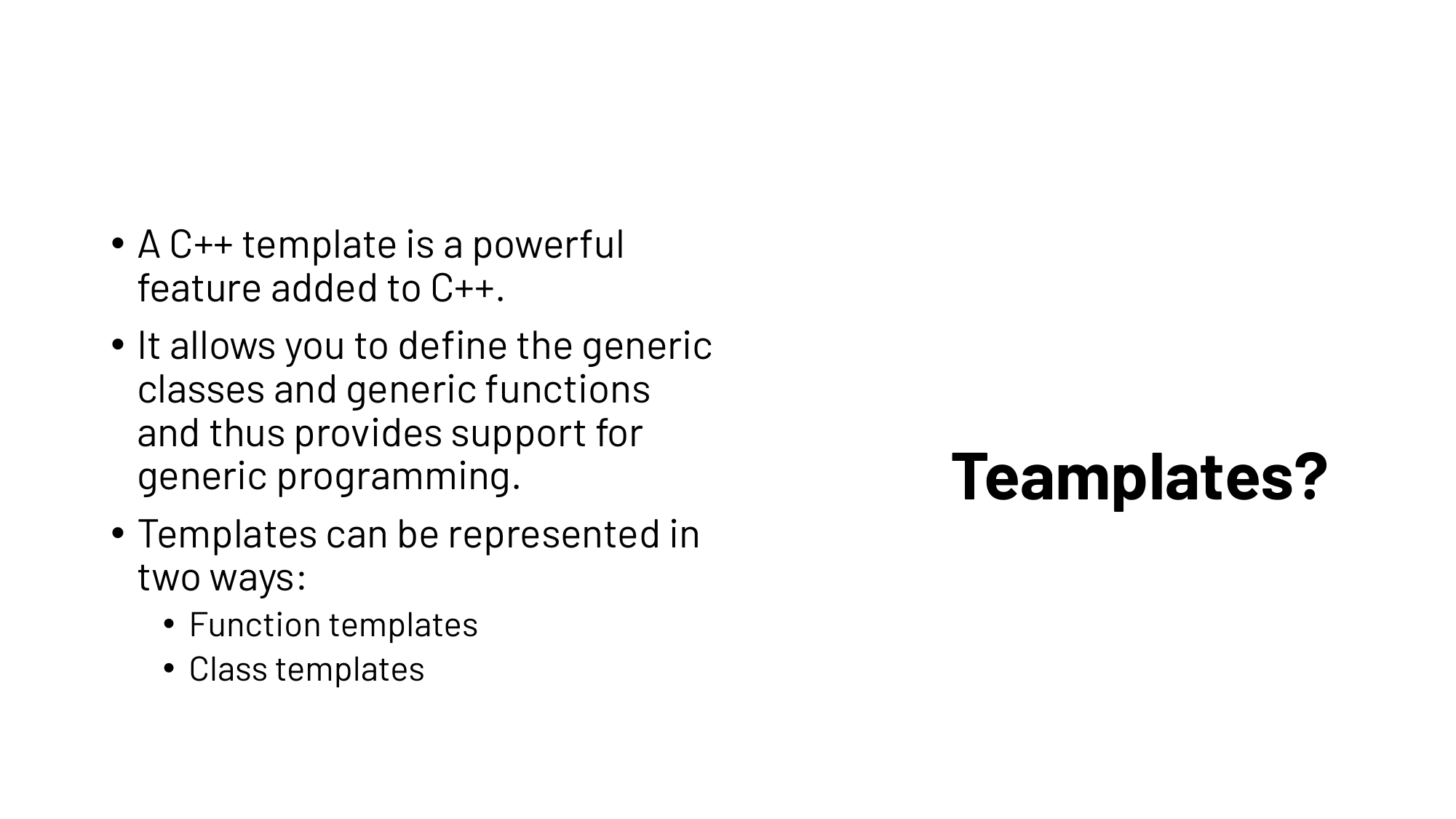

A C++ template is a powerful feature added to C++.
It allows you to define the generic classes and generic functions and thus provides support for generic programming.
Templates can be represented in two ways:
Function templates
Class templates
# Teamplates?